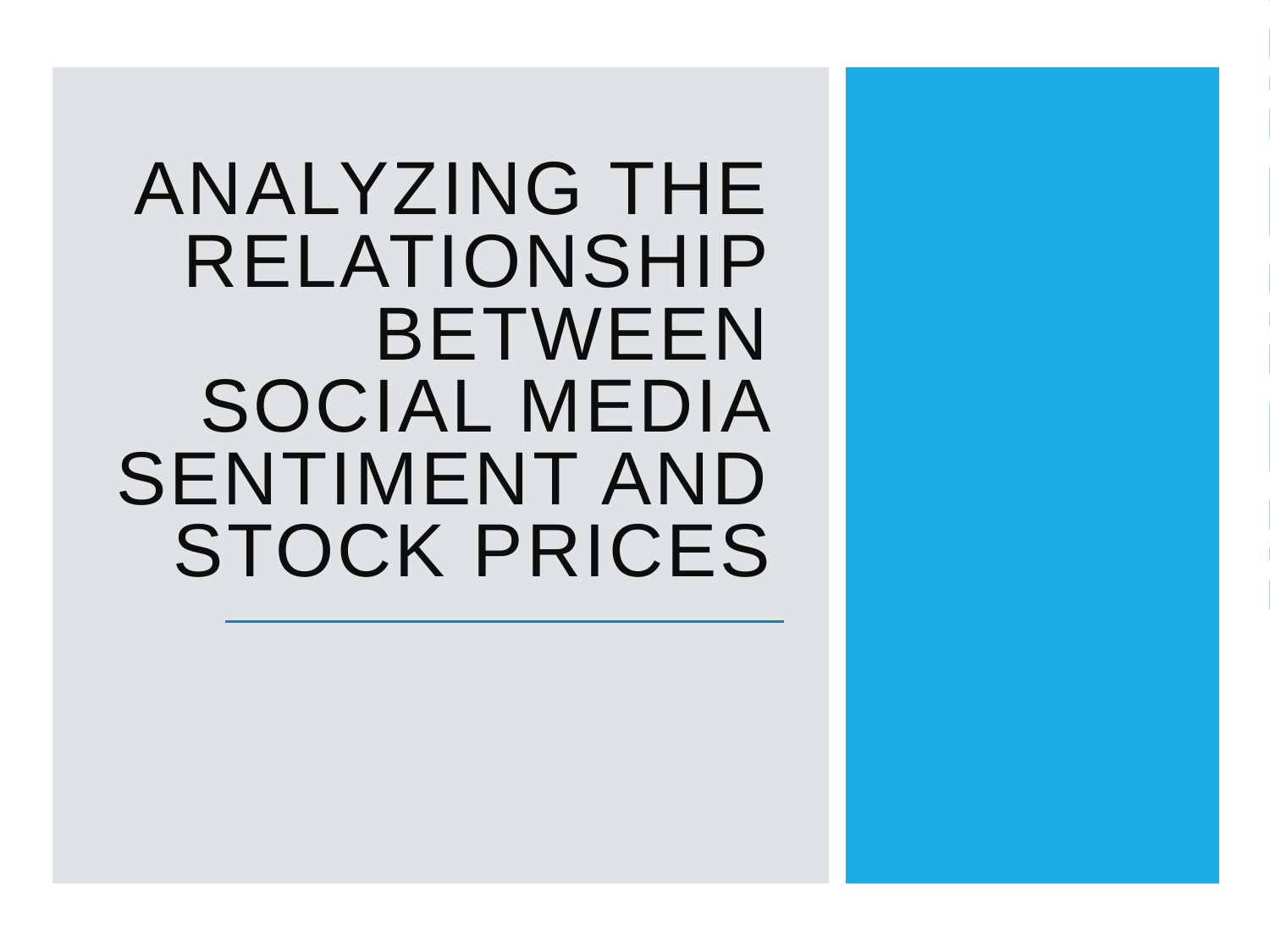

Analyzing the Relationship Between Social Media Sentiment and Stock Prices